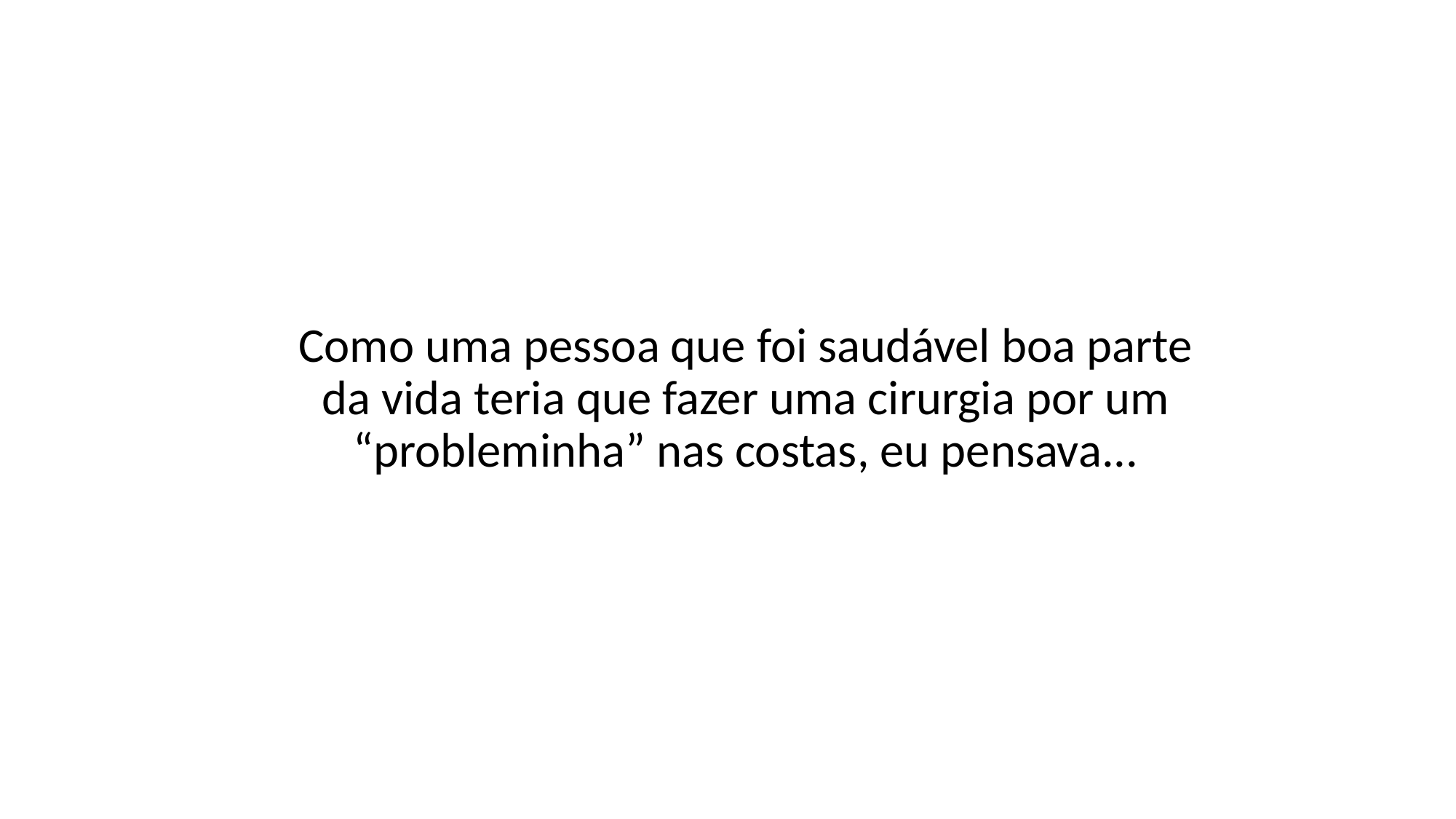

Como uma pessoa que foi saudável boa parte da vida teria que fazer uma cirurgia por um “probleminha” nas costas, eu pensava...